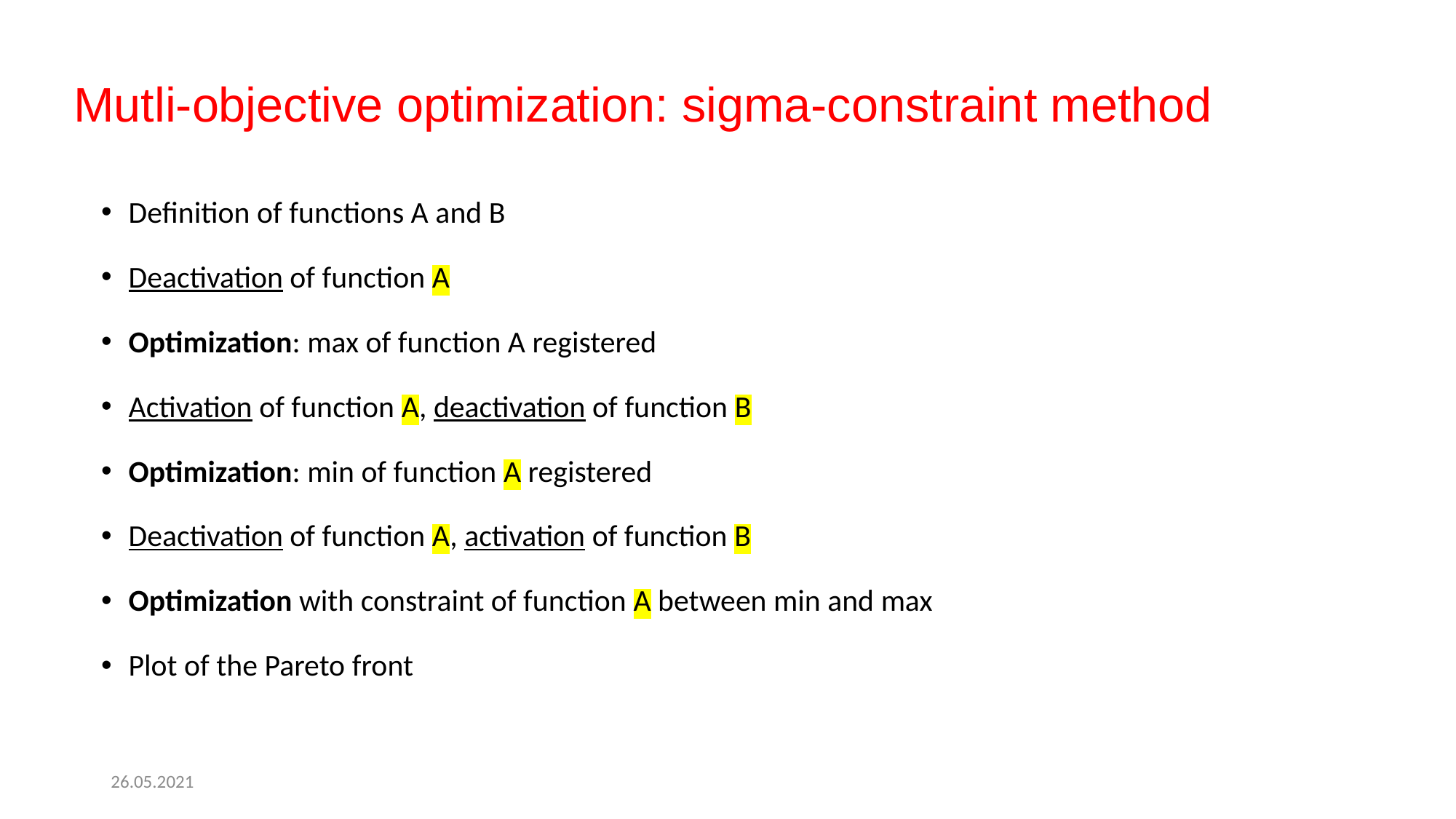

# Mutli-objective optimization: sigma-constraint method
Definition of functions A and B

Deactivation of function A

Optimization: max of function A registered

Activation of function A, deactivation of function B

Optimization: min of function A registered

Deactivation of function A, activation of function B

Optimization with constraint of function A between min and max

Plot of the Pareto front
26.05.2021